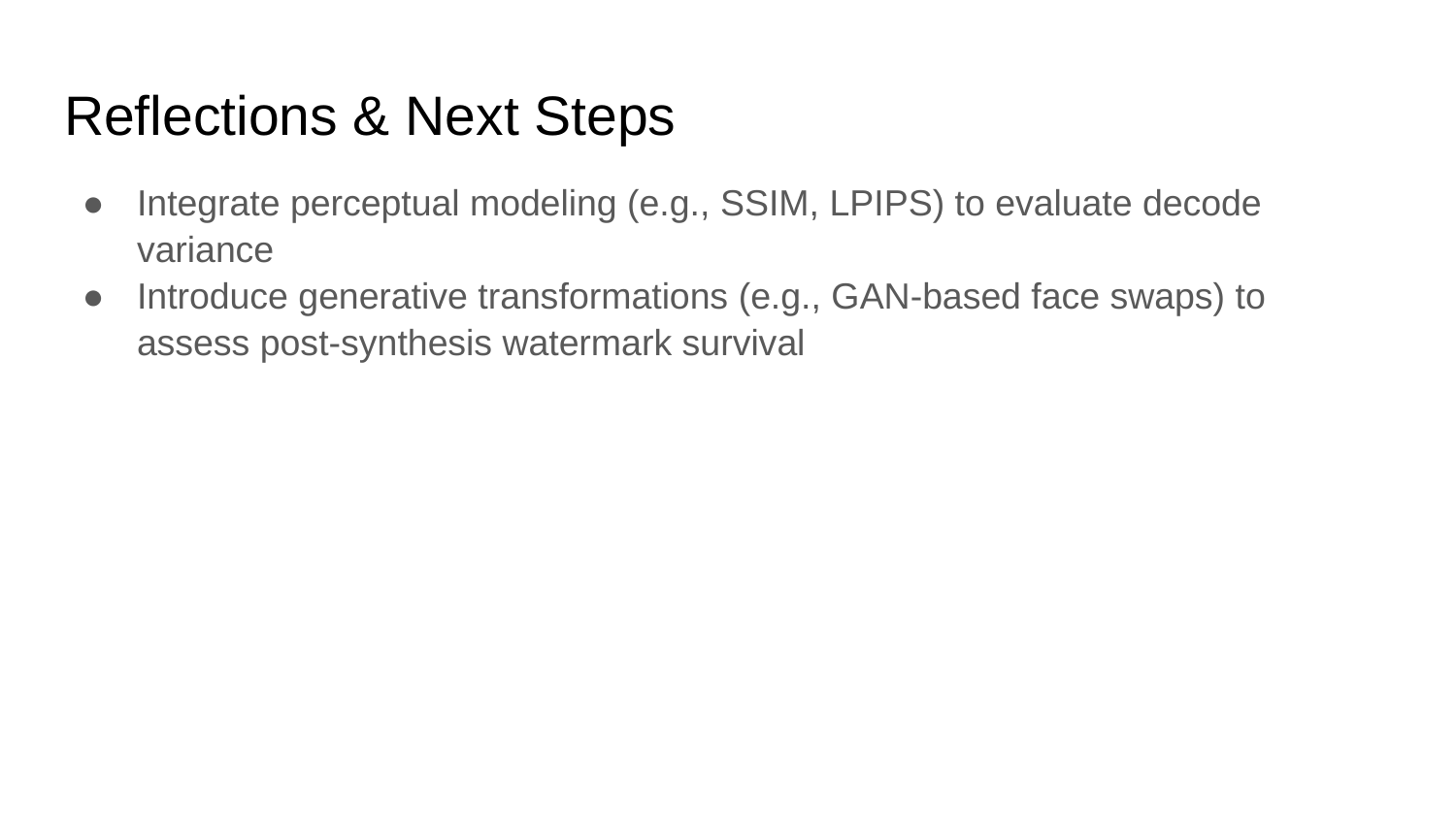

# Reflections & Next Steps
Integrate perceptual modeling (e.g., SSIM, LPIPS) to evaluate decode variance
Introduce generative transformations (e.g., GAN-based face swaps) to assess post-synthesis watermark survival